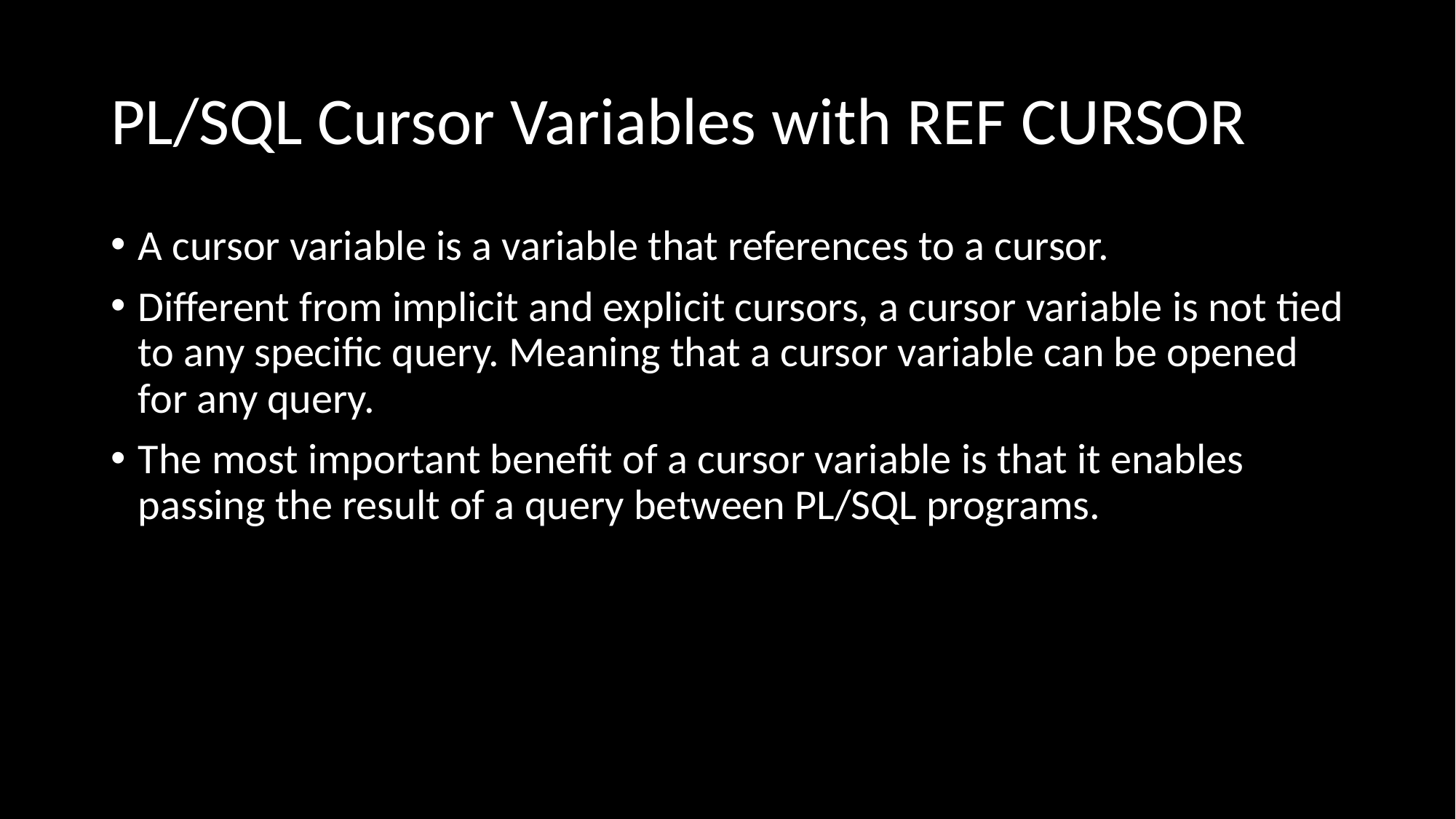

# PL/SQL Cursor Variables with REF CURSOR
A cursor variable is a variable that references to a cursor.
Different from implicit and explicit cursors, a cursor variable is not tied to any specific query. Meaning that a cursor variable can be opened for any query.
The most important benefit of a cursor variable is that it enables passing the result of a query between PL/SQL programs.